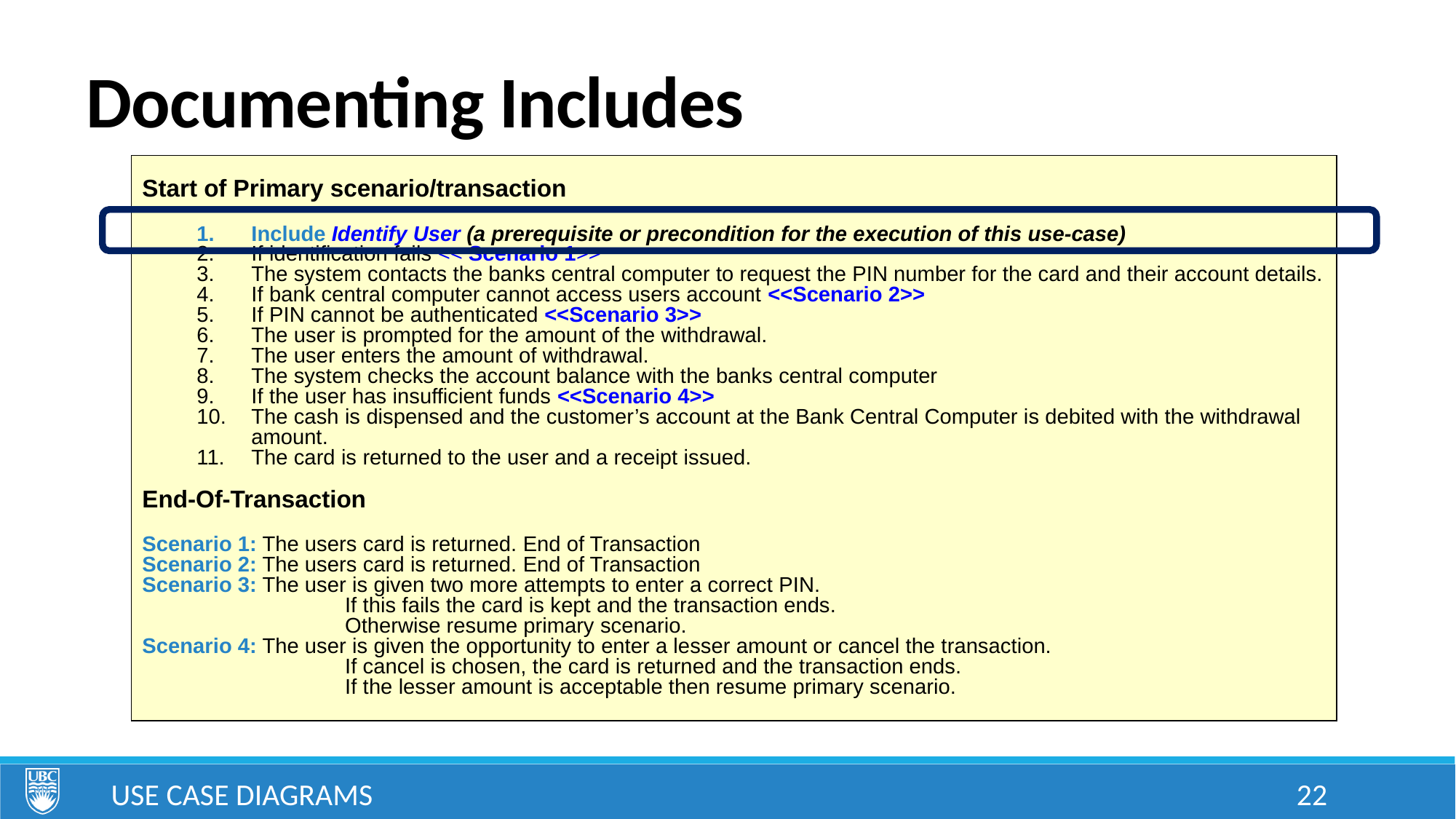

# Documenting Includes
Start of Primary scenario/transaction

Include Identify User (a prerequisite or precondition for the execution of this use-case)
If identification fails << Scenario 1>>
The system contacts the banks central computer to request the PIN number for the card and their account details.
If bank central computer cannot access users account <<Scenario 2>>
If PIN cannot be authenticated <<Scenario 3>>
The user is prompted for the amount of the withdrawal.
The user enters the amount of withdrawal.
The system checks the account balance with the banks central computer
If the user has insufficient funds <<Scenario 4>>
The cash is dispensed and the customer’s account at the Bank Central Computer is debited with the withdrawal amount.
The card is returned to the user and a receipt issued.

End-Of-Transaction

Scenario 1: The users card is returned. End of Transaction
Scenario 2: The users card is returned. End of Transaction
Scenario 3: The user is given two more attempts to enter a correct PIN.
	     If this fails the card is kept and the transaction ends.
 	     Otherwise resume primary scenario.
Scenario 4: The user is given the opportunity to enter a lesser amount or cancel the transaction.
		     If cancel is chosen, the card is returned and the transaction ends.
		     If the lesser amount is acceptable then resume primary scenario.

Use Case Diagrams
22